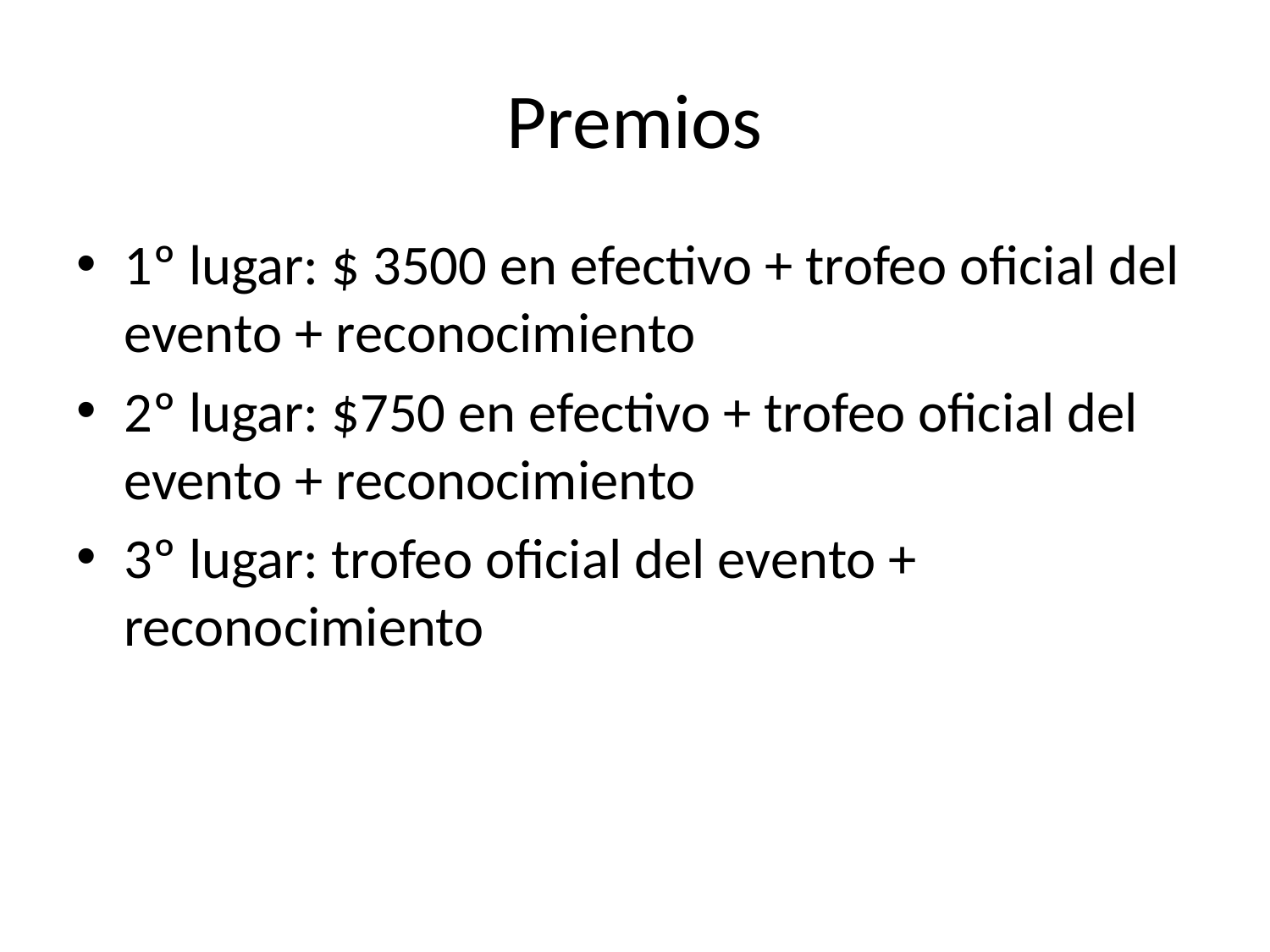

# Premios
1º lugar: $ 3500 en efectivo + trofeo oficial del evento + reconocimiento
2º lugar: $750 en efectivo + trofeo oficial del evento + reconocimiento
3º lugar: trofeo oficial del evento + reconocimiento